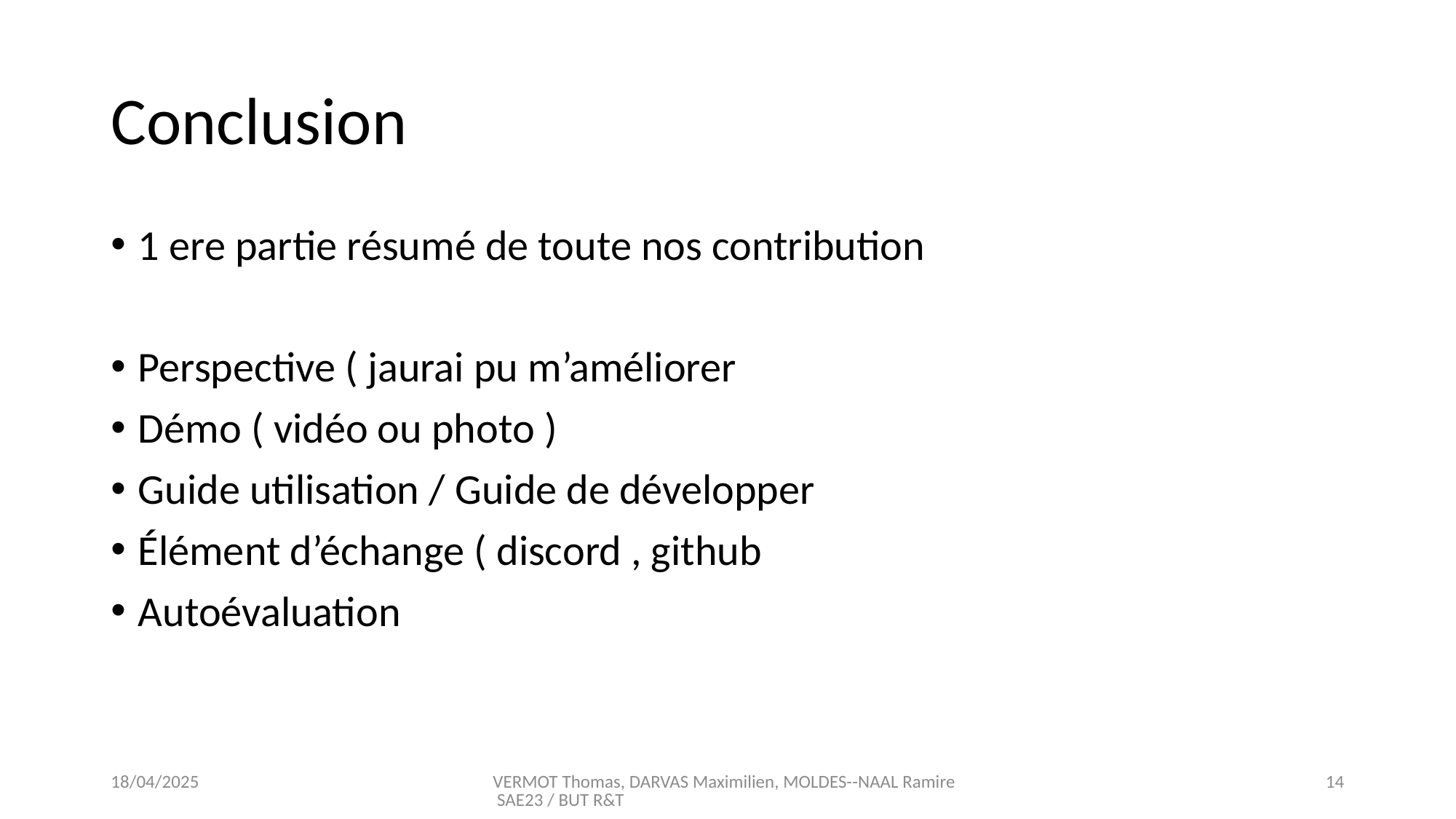

# Conclusion
1 ere partie résumé de toute nos contribution

Perspective ( jaurai pu m’améliorer
Démo ( vidéo ou photo )
Guide utilisation / Guide de développer
Élément d’échange ( discord , github
Autoévaluation
18/04/2025
VERMOT Thomas, DARVAS Maximilien, MOLDES--NAAL Ramire  SAE23 / BUT R&T
14